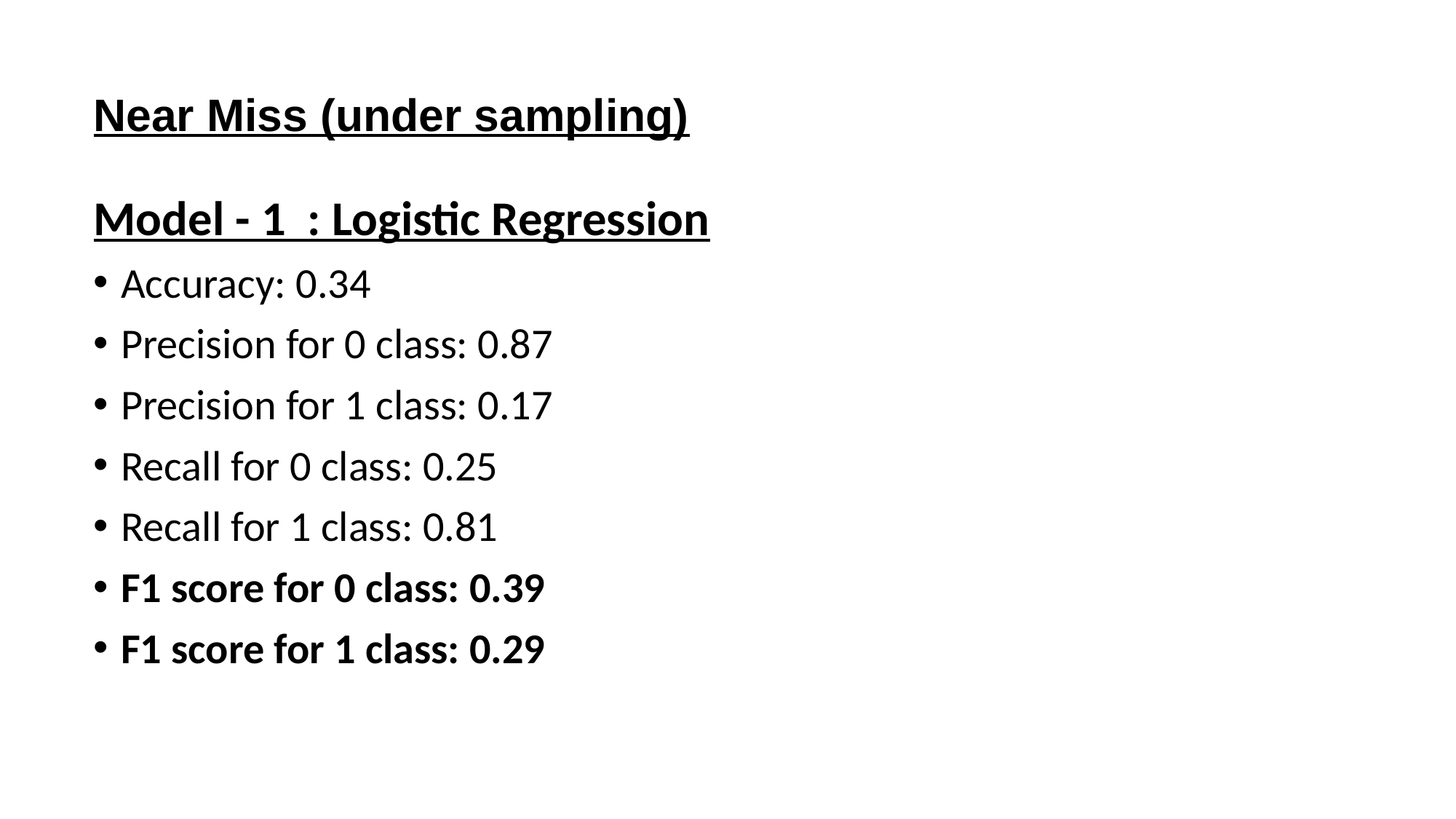

Near Miss (under sampling)
#
Model - 1  : Logistic Regression
Accuracy: 0.34
Precision for 0 class: 0.87
Precision for 1 class: 0.17
Recall for 0 class: 0.25
Recall for 1 class: 0.81
F1 score for 0 class: 0.39
F1 score for 1 class: 0.29